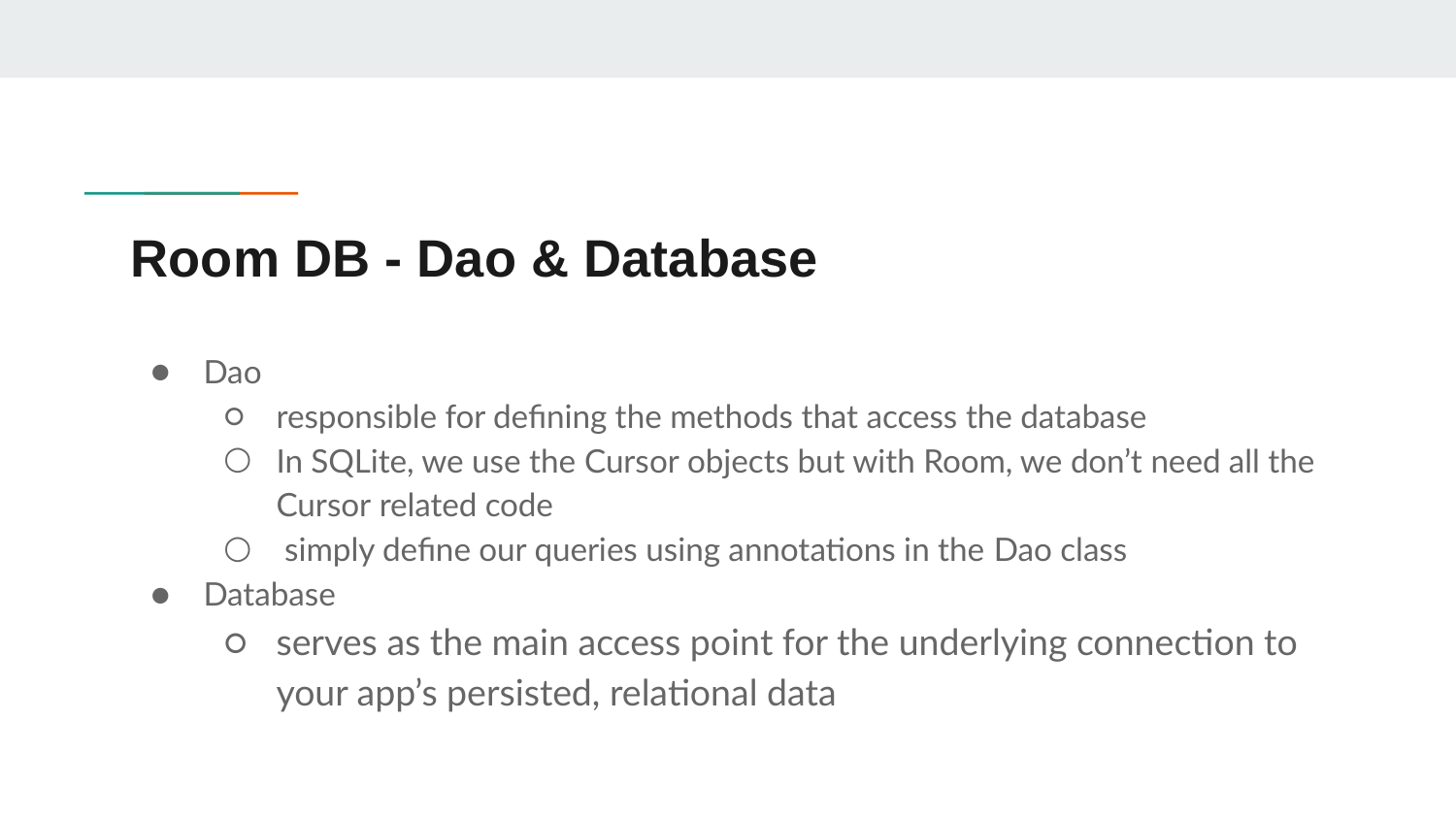

# Room DB - Dao & Database
Dao
responsible for defining the methods that access the database
In SQLite, we use the Cursor objects but with Room, we don’t need all the Cursor related code
 simply define our queries using annotations in the Dao class
Database
serves as the main access point for the underlying connection to your app’s persisted, relational data